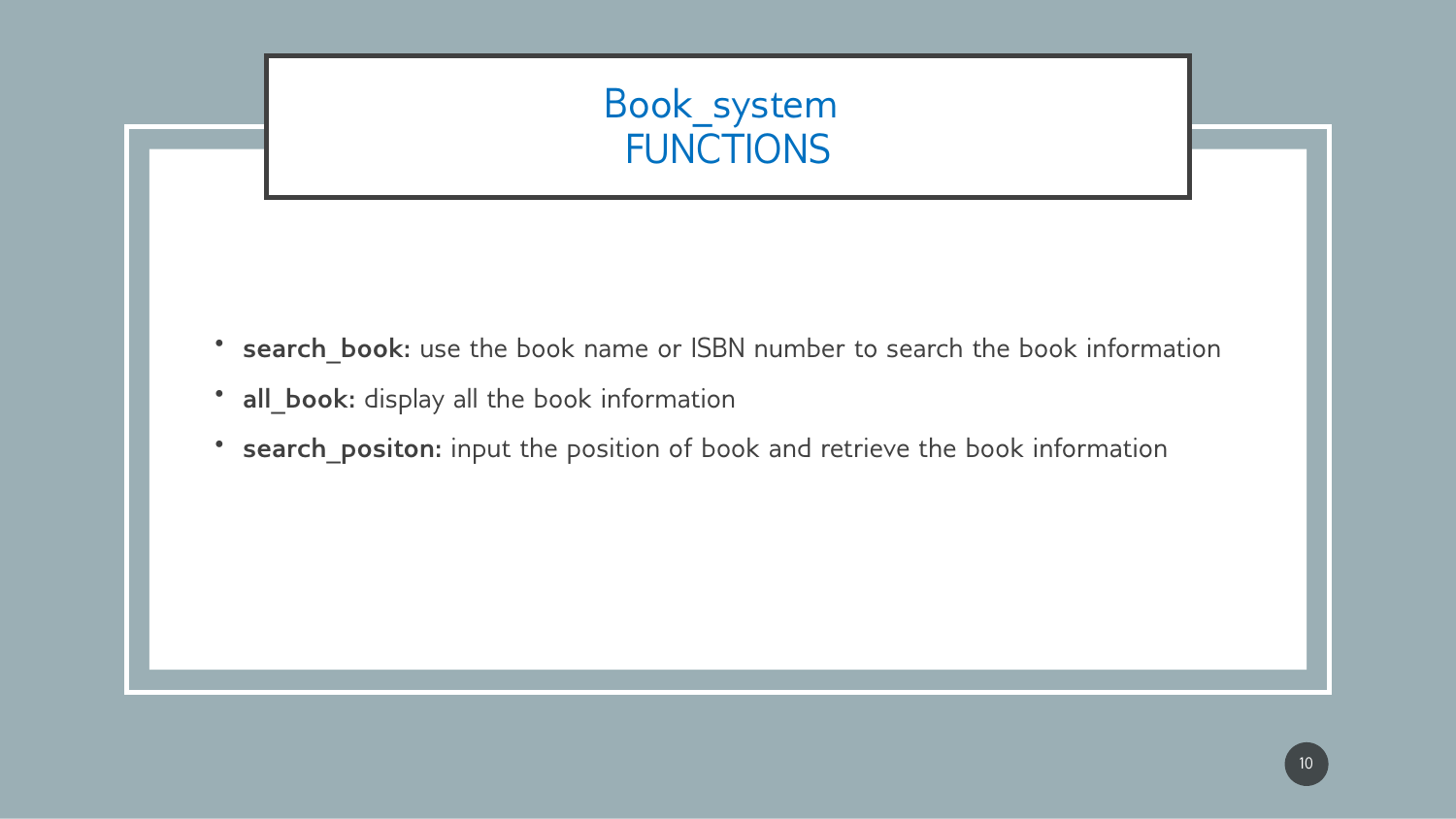

# Book_system
FUNCTIONS

search_book: use the book name or ISBN number to search the book information
all_book: display all the book information
search_positon: input the position of book and retrieve the book information

10